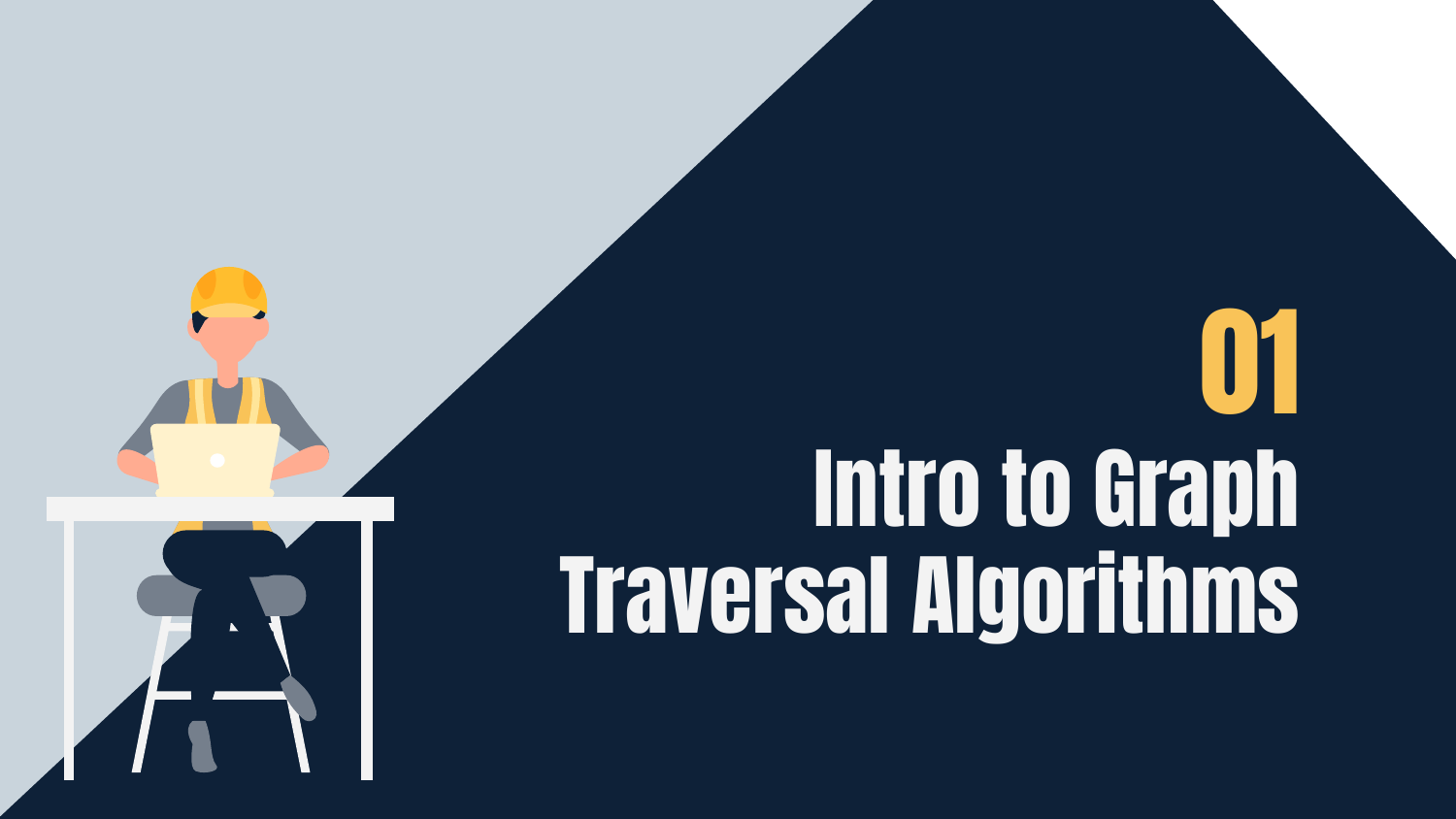

01
# Intro to Graph Traversal Algorithms